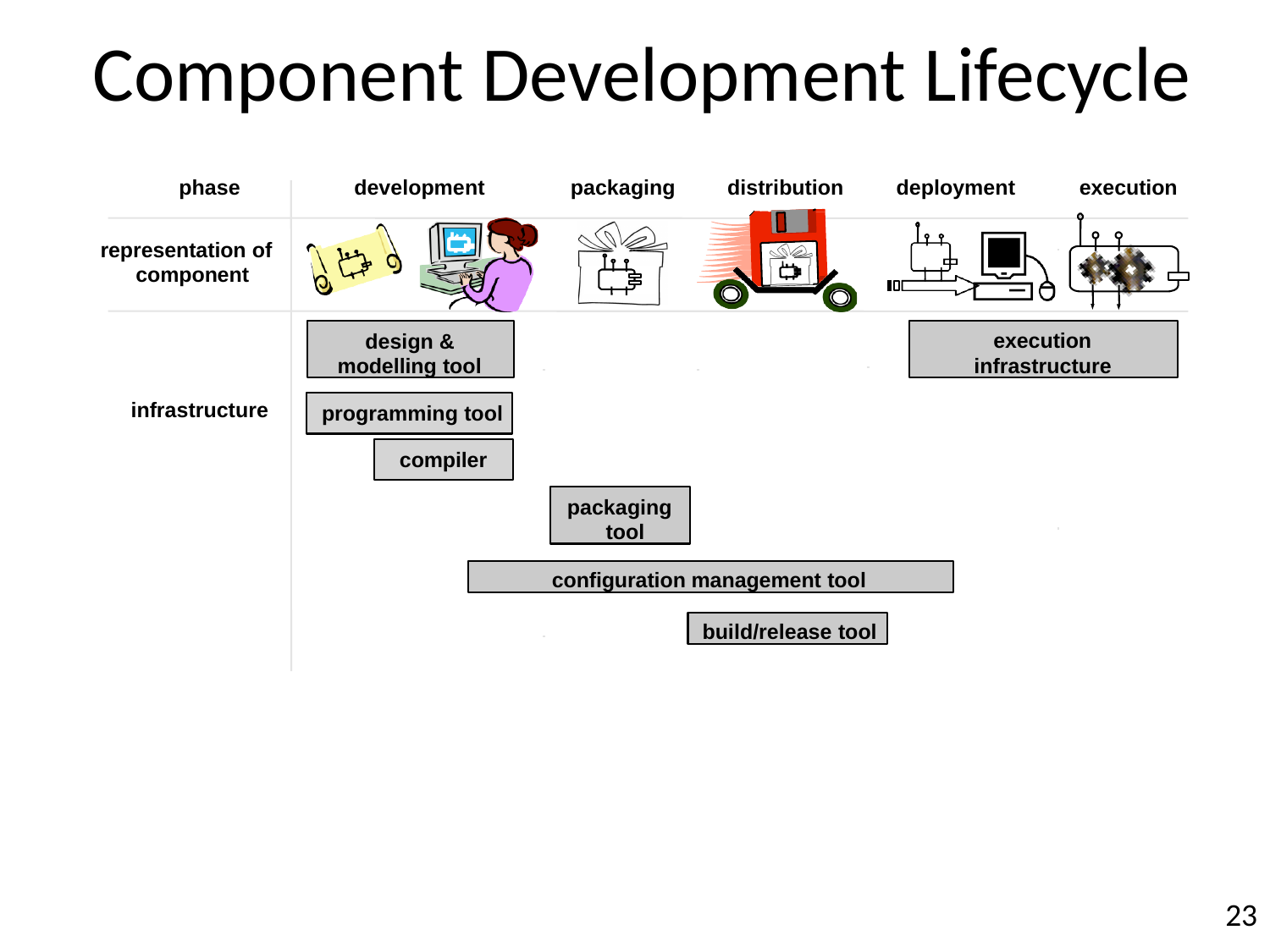

Component Development Lifecycle
execution
packaging
distribution
phase
development
deployment

representation of  component

execution  infrastructure
design &  modelling tool

infrastructure
programming tool

compiler
packaging  tool

configuration management tool
build/release tool